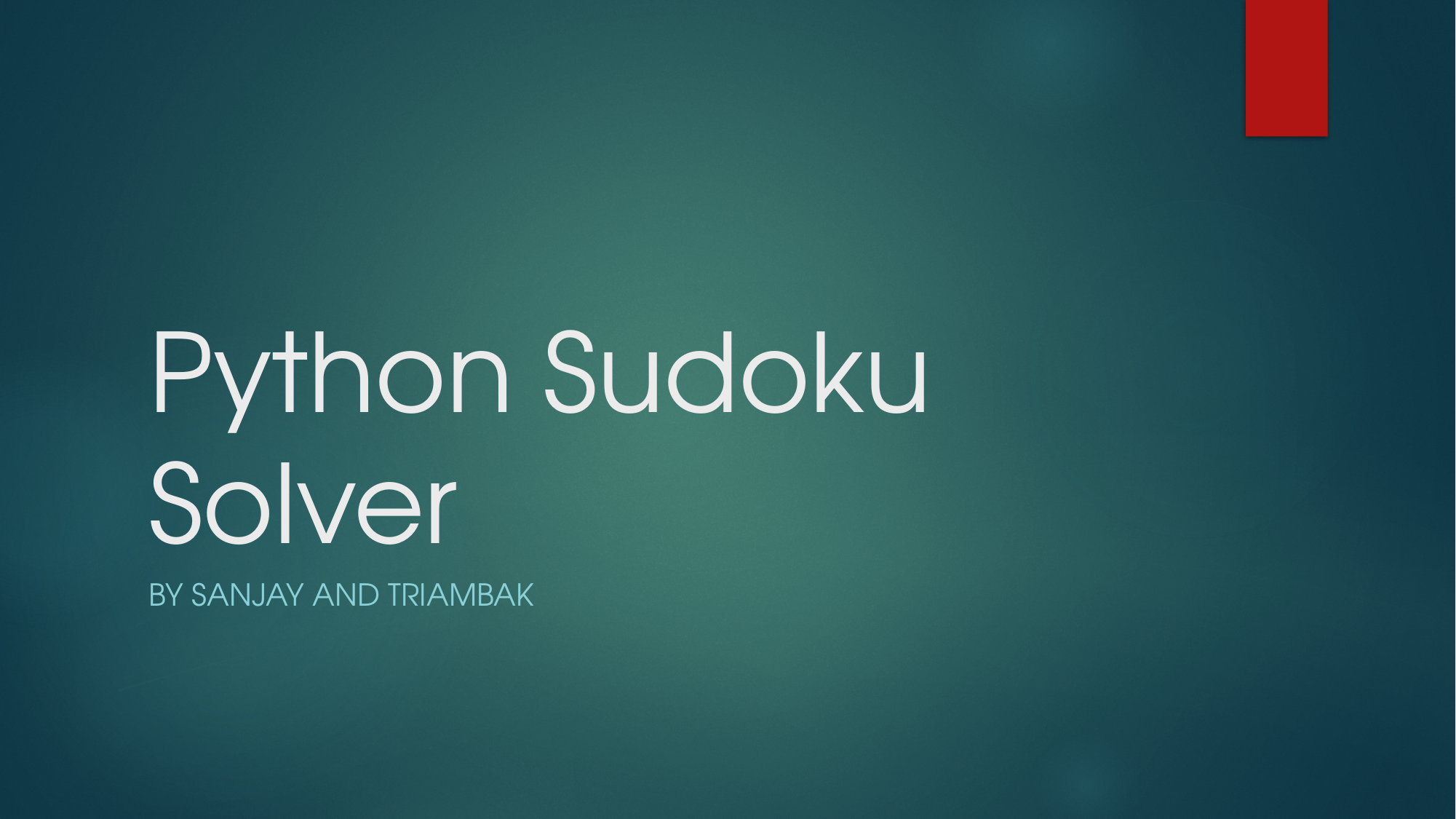

# Python Sudoku Solver
By Sanjay and Triambak